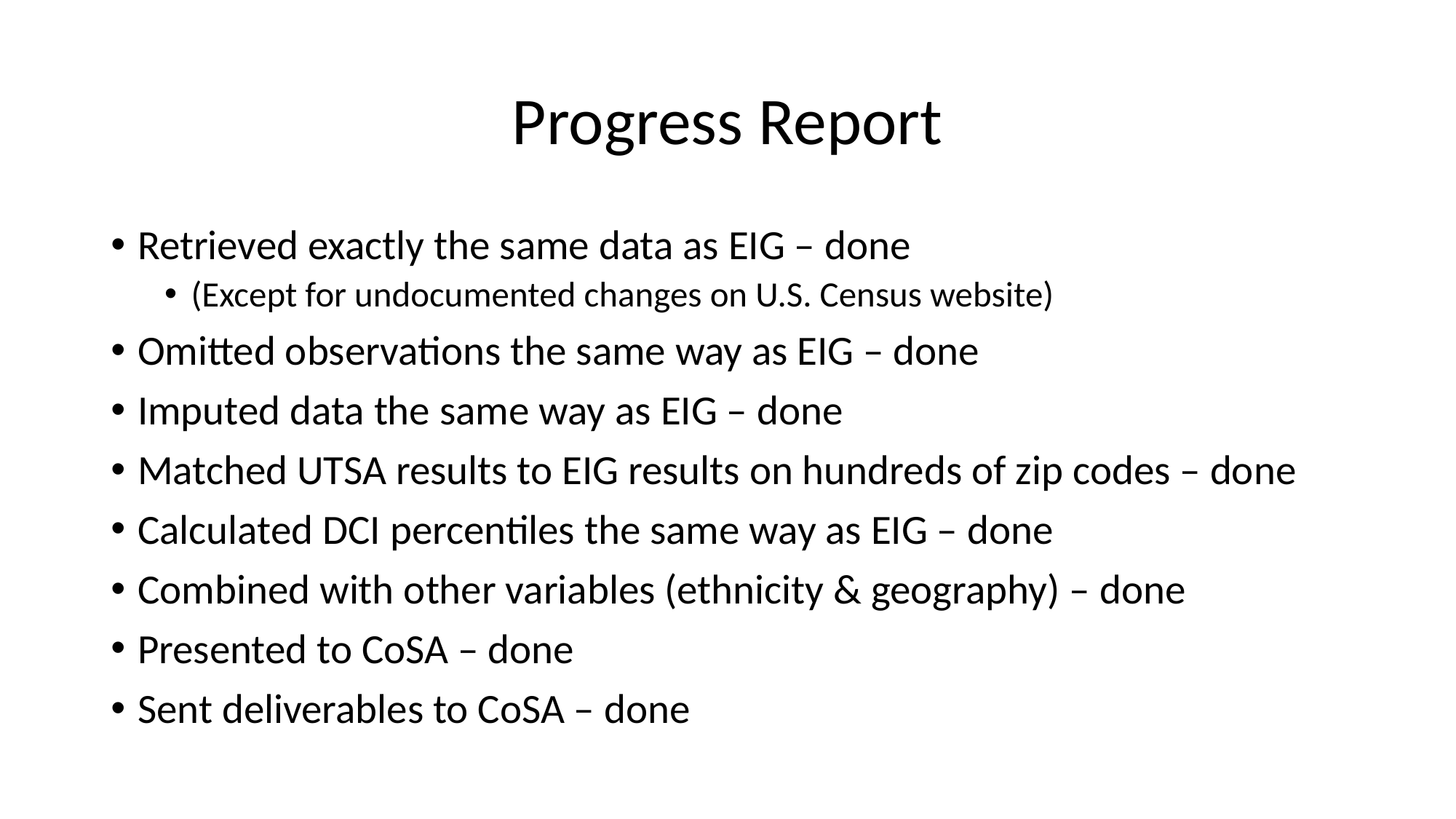

# Progress Report
Retrieved exactly the same data as EIG – done
(Except for undocumented changes on U.S. Census website)
Omitted observations the same way as EIG – done
Imputed data the same way as EIG – done
Matched UTSA results to EIG results on hundreds of zip codes – done
Calculated DCI percentiles the same way as EIG – done
Combined with other variables (ethnicity & geography) – done
Presented to CoSA – done
Sent deliverables to CoSA – done